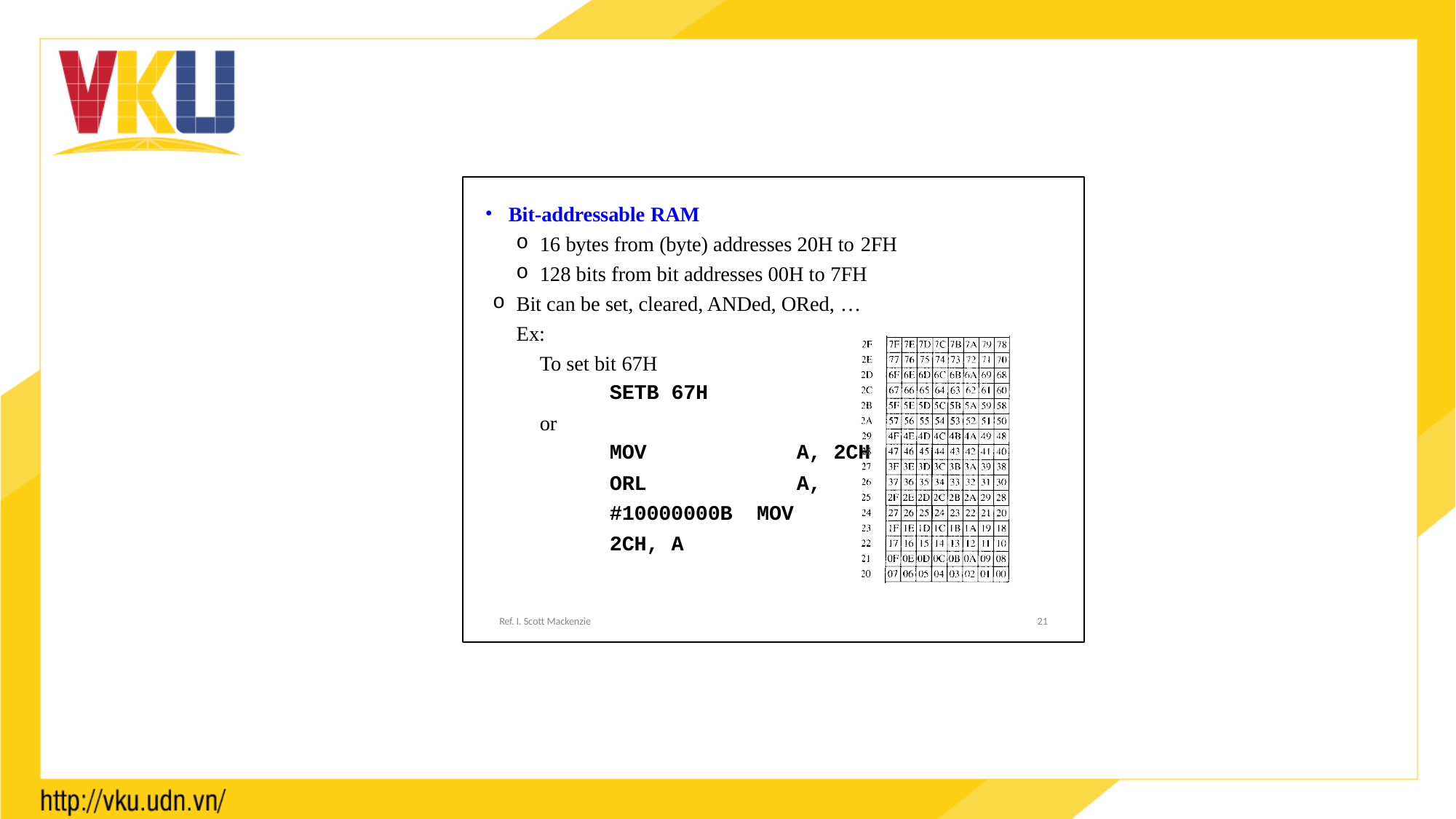

ĐH Bách Khoa - ĐHQG TP.HCM
 - chithong@hcmut.edu.vn

Bit-addressable RAM
16 bytes from (byte) addresses 20H to 2FH
128 bits from bit addresses 00H to 7FH
Bit can be set, cleared, ANDed, ORed, …  Ex:
To set bit 67H
SETB 67H
or
MOV	A, 2CH
ORL	A, #10000000B  MOV 2CH, A

Ref. I. Scott Mackenzie
21

21